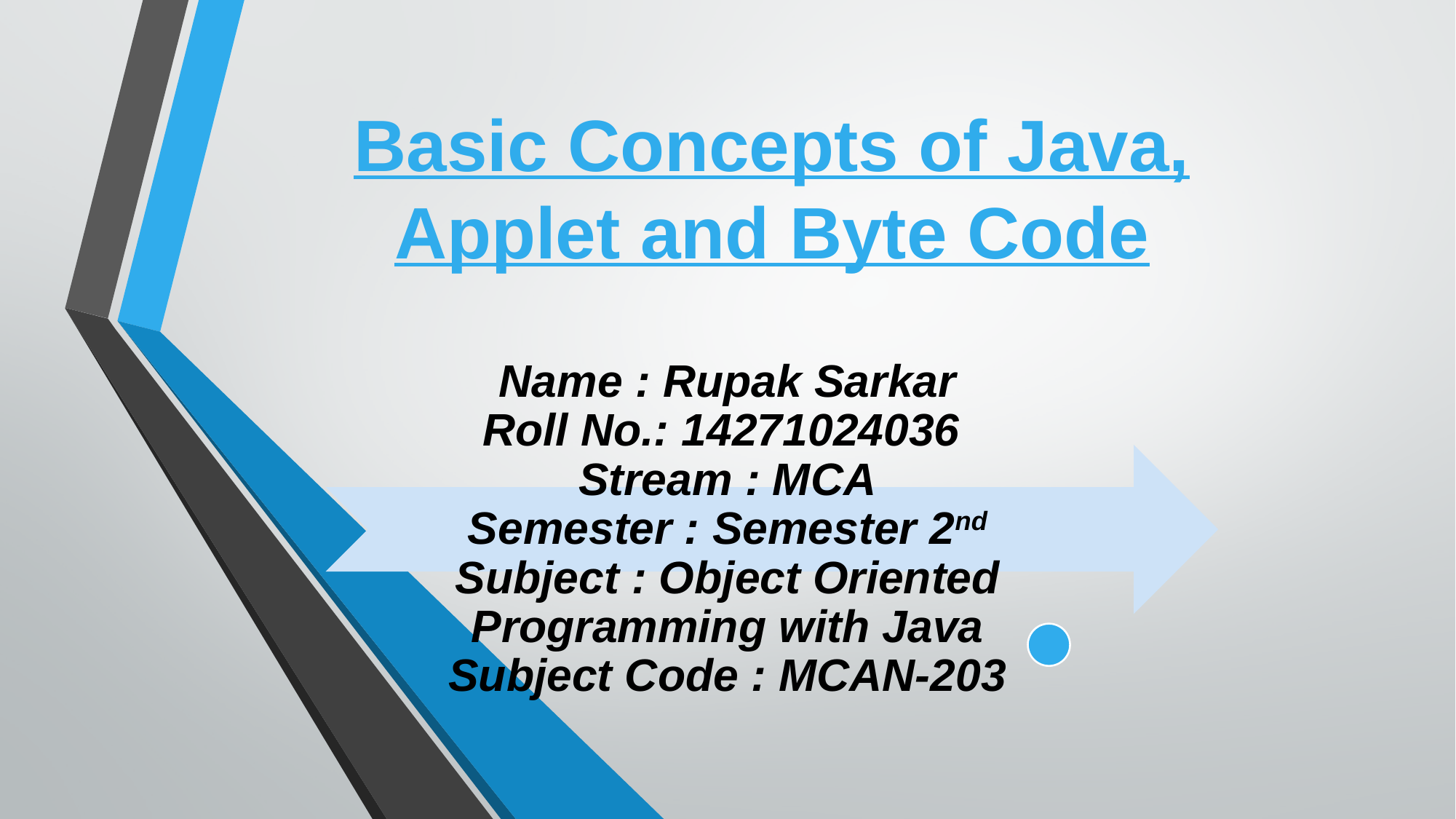

Basic Concepts of Java, Applet and Byte Code
Name : Rupak Sarkar
Roll No.: 14271024036
Stream : MCA
Semester : Semester 2nd
Subject : Object Oriented Programming with Java
Subject Code : MCAN-203